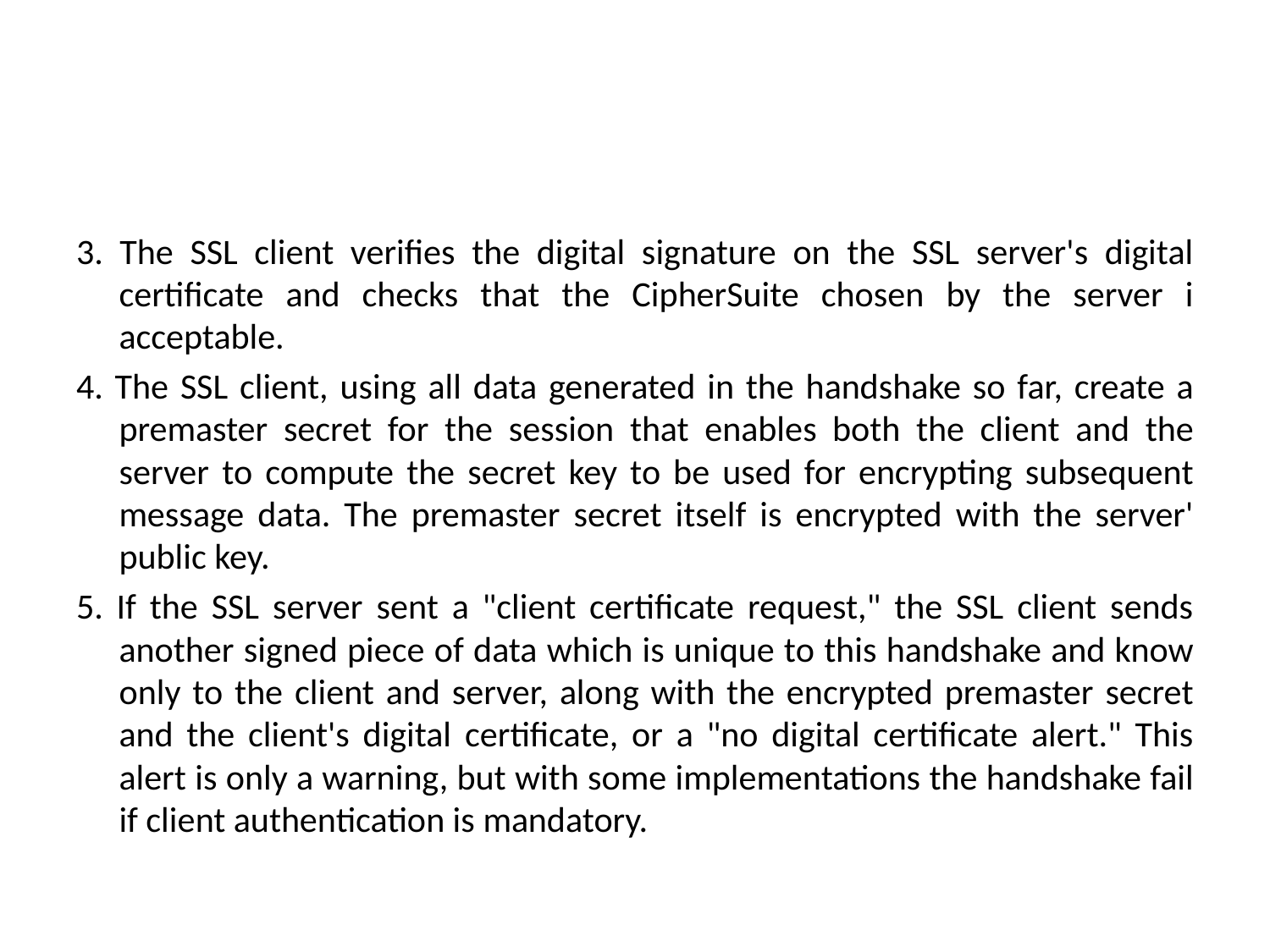

#
3. The SSL client verifies the digital signature on the SSL server's digital certificate and checks that the CipherSuite chosen by the server i acceptable.
4. The SSL client, using all data generated in the handshake so far, create a premaster secret for the session that enables both the client and the server to compute the secret key to be used for encrypting subsequent message data. The premaster secret itself is encrypted with the server' public key.
5. If the SSL server sent a "client certificate request," the SSL client sends another signed piece of data which is unique to this handshake and know only to the client and server, along with the encrypted premaster secret and the client's digital certificate, or a "no digital certificate alert." This alert is only a warning, but with some implementations the handshake fail if client authentication is mandatory.